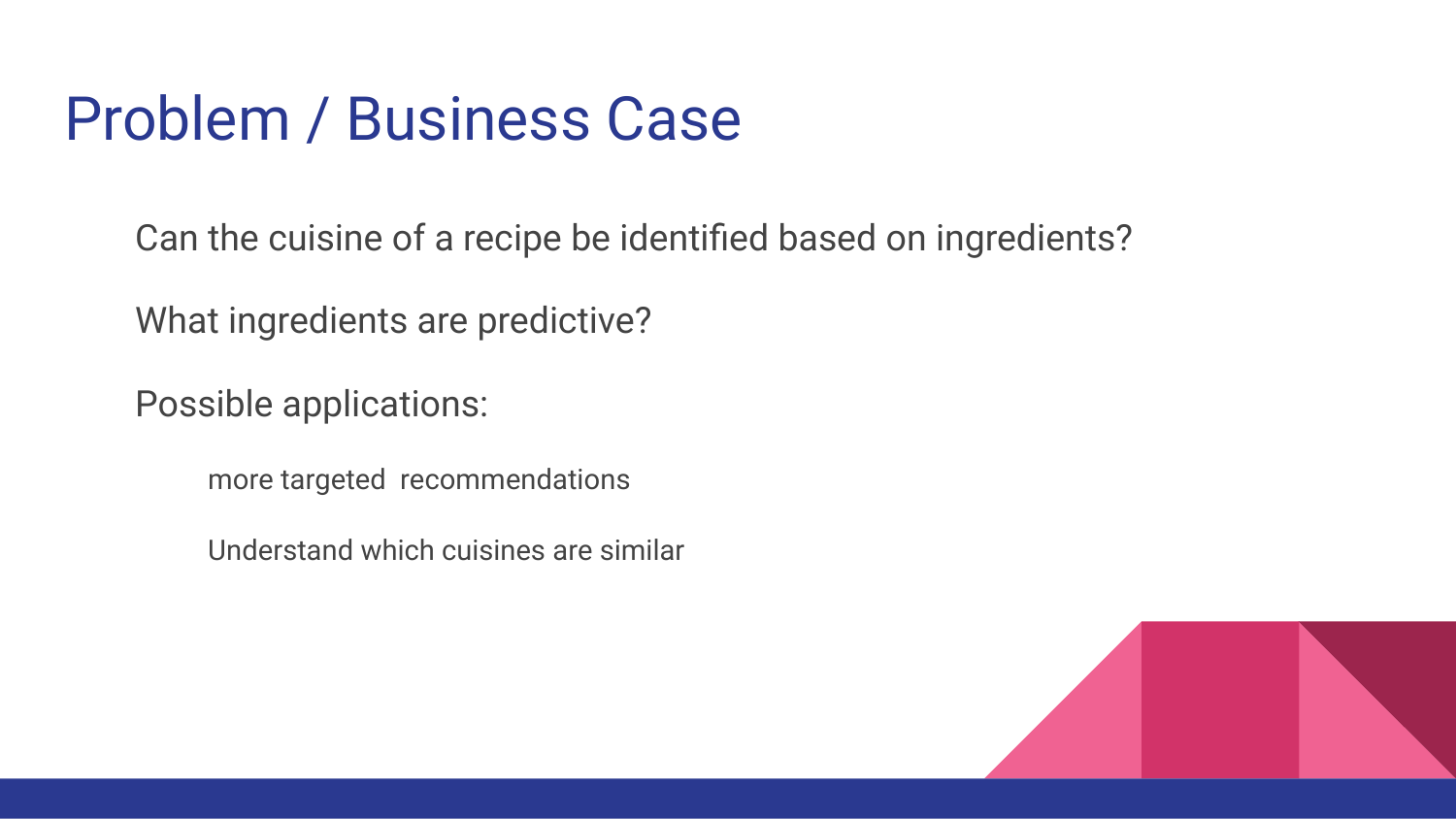

# Problem / Business Case
Can the cuisine of a recipe be identified based on ingredients?
What ingredients are predictive?
Possible applications:
more targeted  recommendations
Understand which cuisines are similar